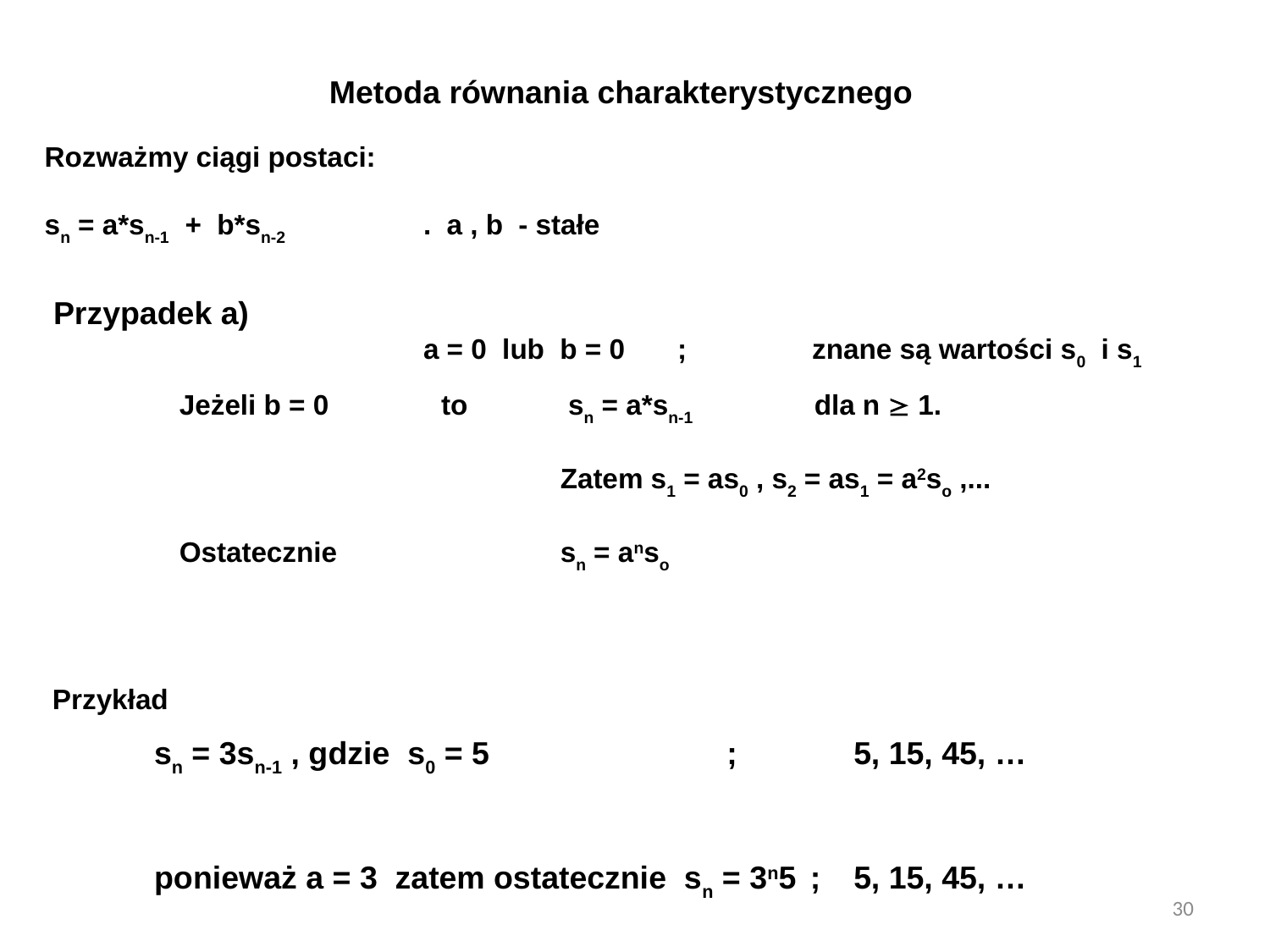

Metoda równania charakterystycznego

Rozważmy ciągi postaci:

sn = a*sn-1  +  b*sn-2		.  a , b  - stałe

 Przypadek a)
			a = 0  lub  b = 0	;	 znane są wartości s0  i s1

	Jeżeli b = 0	 to	 sn = a*sn-1  	dla n ≥ 1.

				Zatem s1 = as0 , s2 = as1 = a2so ,...

	Ostatecznie		sn = anso

Przykład
sn = 3sn-1 , gdzie  s0 = 5   		; 	5, 15, 45, …

ponieważ a = 3  zatem ostatecznie  sn = 3n5  ;	5, 15, 45, …
30